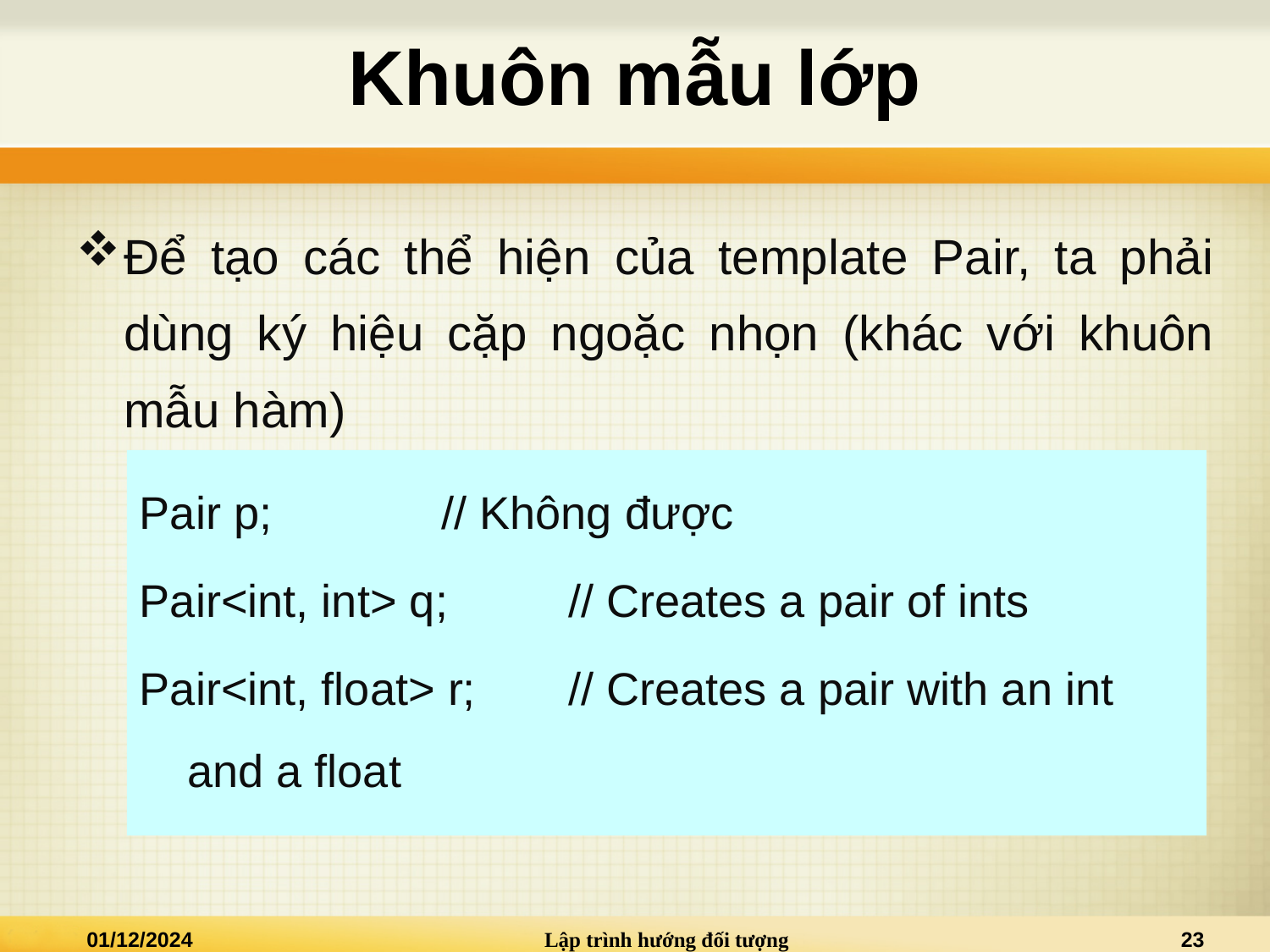

# Khuôn mẫu lớp
Để tạo các thể hiện của template Pair, ta phải dùng ký hiệu cặp ngoặc nhọn (khác với khuôn mẫu hàm)
Pair p; 		// Không được
Pair<int, int> q; 	// Creates a pair of ints
Pair<int, float> r; 	// Creates a pair with an int and a float
01/12/2024
Lập trình hướng đối tượng
23